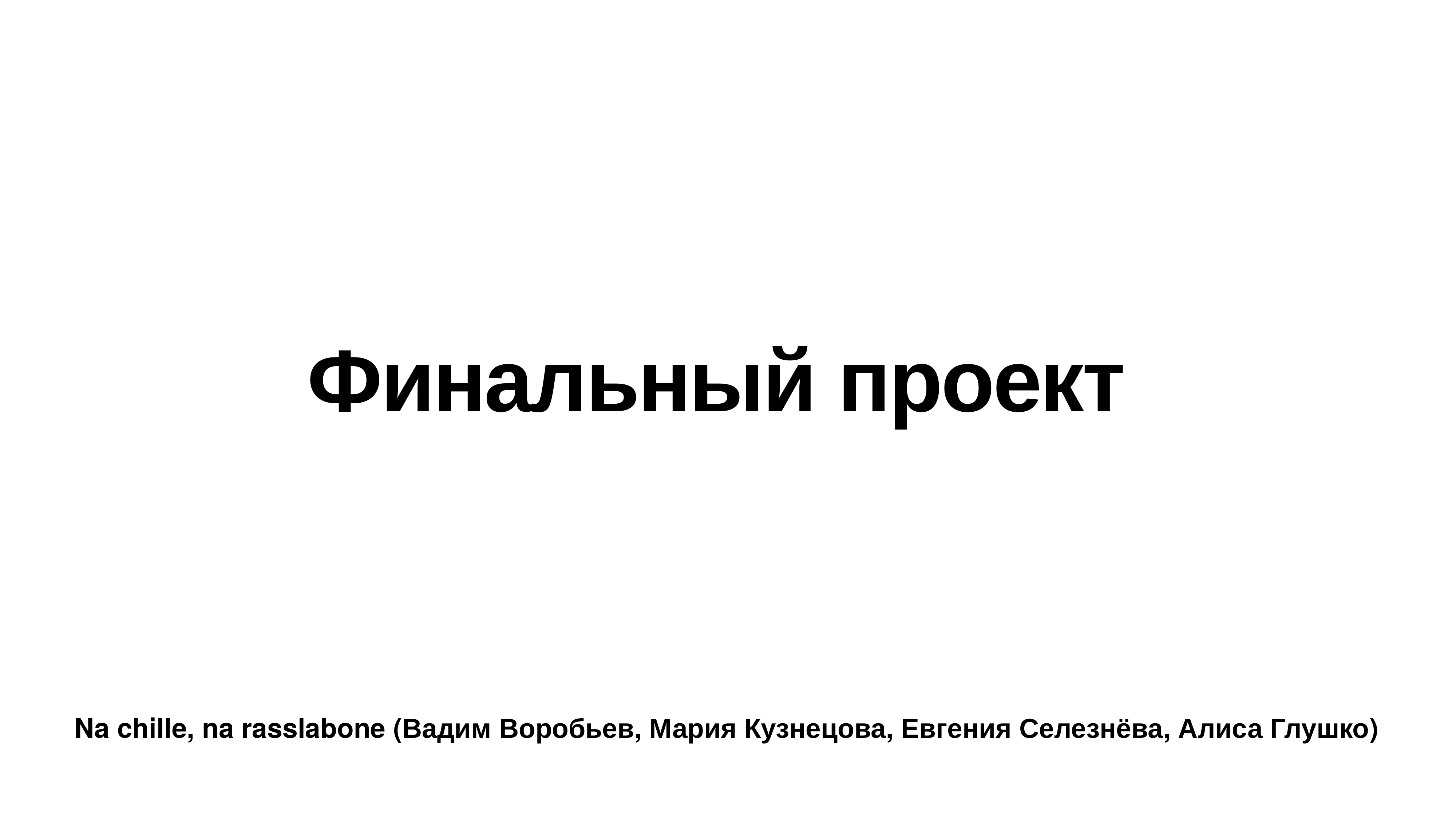

# Финальный проект
Na chille, na rasslabone (Вадим Воробьев, Мария Кузнецова, Евгения Селезнёва, Алиса Глушко)